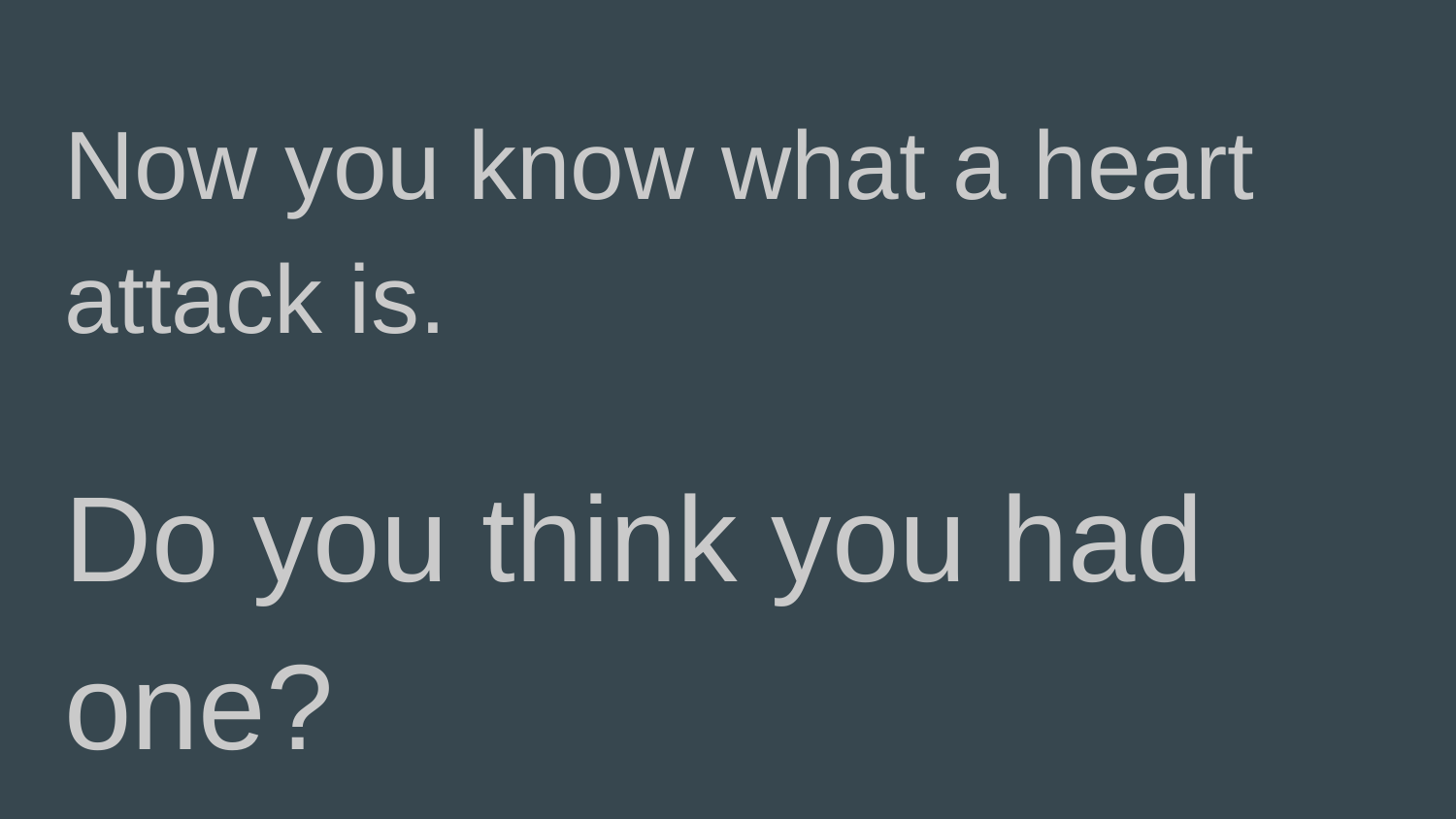

# Now you know what a heart attack is.

Do you think you had one?